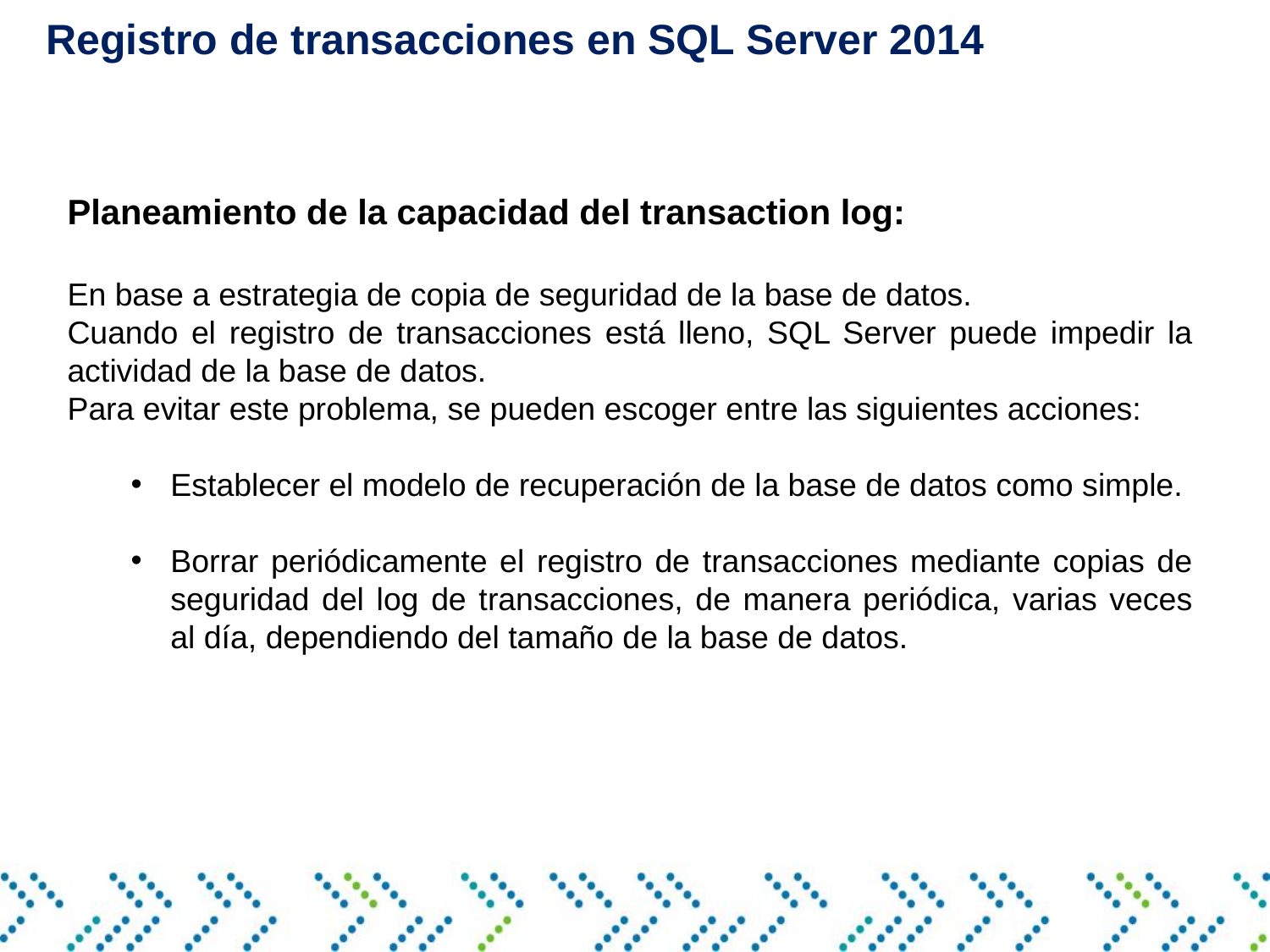

Registro de transacciones en SQL Server 2014
#
Planeamiento de la capacidad del transaction log:

En base a estrategia de copia de seguridad de la base de datos.
Cuando el registro de transacciones está lleno, SQL Server puede impedir la actividad de la base de datos.
Para evitar este problema, se pueden escoger entre las siguientes acciones:

Establecer el modelo de recuperación de la base de datos como simple.

Borrar periódicamente el registro de transacciones mediante copias de seguridad del log de transacciones, de manera periódica, varias veces al día, dependiendo del tamaño de la base de datos.